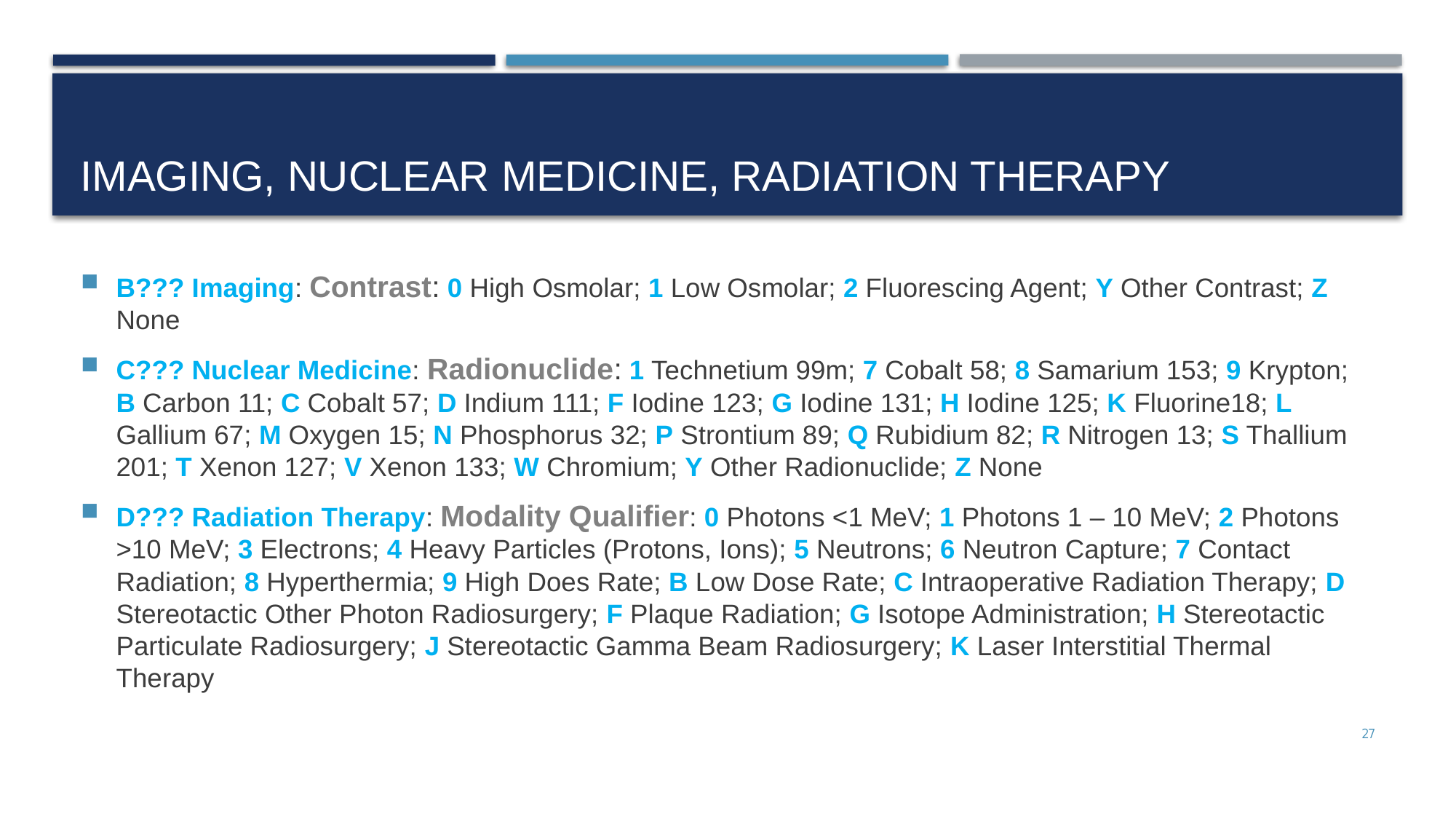

# Imaging, nuclear medicine, radiation therapy
B??? Imaging: Contrast: 0 High Osmolar; 1 Low Osmolar; 2 Fluorescing Agent; Y Other Contrast; Z None
C??? Nuclear Medicine: Radionuclide: 1 Technetium 99m; 7 Cobalt 58; 8 Samarium 153; 9 Krypton; B Carbon 11; C Cobalt 57; D Indium 111; F Iodine 123; G Iodine 131; H Iodine 125; K Fluorine18; L Gallium 67; M Oxygen 15; N Phosphorus 32; P Strontium 89; Q Rubidium 82; R Nitrogen 13; S Thallium 201; T Xenon 127; V Xenon 133; W Chromium; Y Other Radionuclide; Z None
D??? Radiation Therapy: Modality Qualifier: 0 Photons <1 MeV; 1 Photons 1 – 10 MeV; 2 Photons >10 MeV; 3 Electrons; 4 Heavy Particles (Protons, Ions); 5 Neutrons; 6 Neutron Capture; 7 Contact Radiation; 8 Hyperthermia; 9 High Does Rate; B Low Dose Rate; C Intraoperative Radiation Therapy; D Stereotactic Other Photon Radiosurgery; F Plaque Radiation; G Isotope Administration; H Stereotactic Particulate Radiosurgery; J Stereotactic Gamma Beam Radiosurgery; K Laser Interstitial Thermal Therapy
27